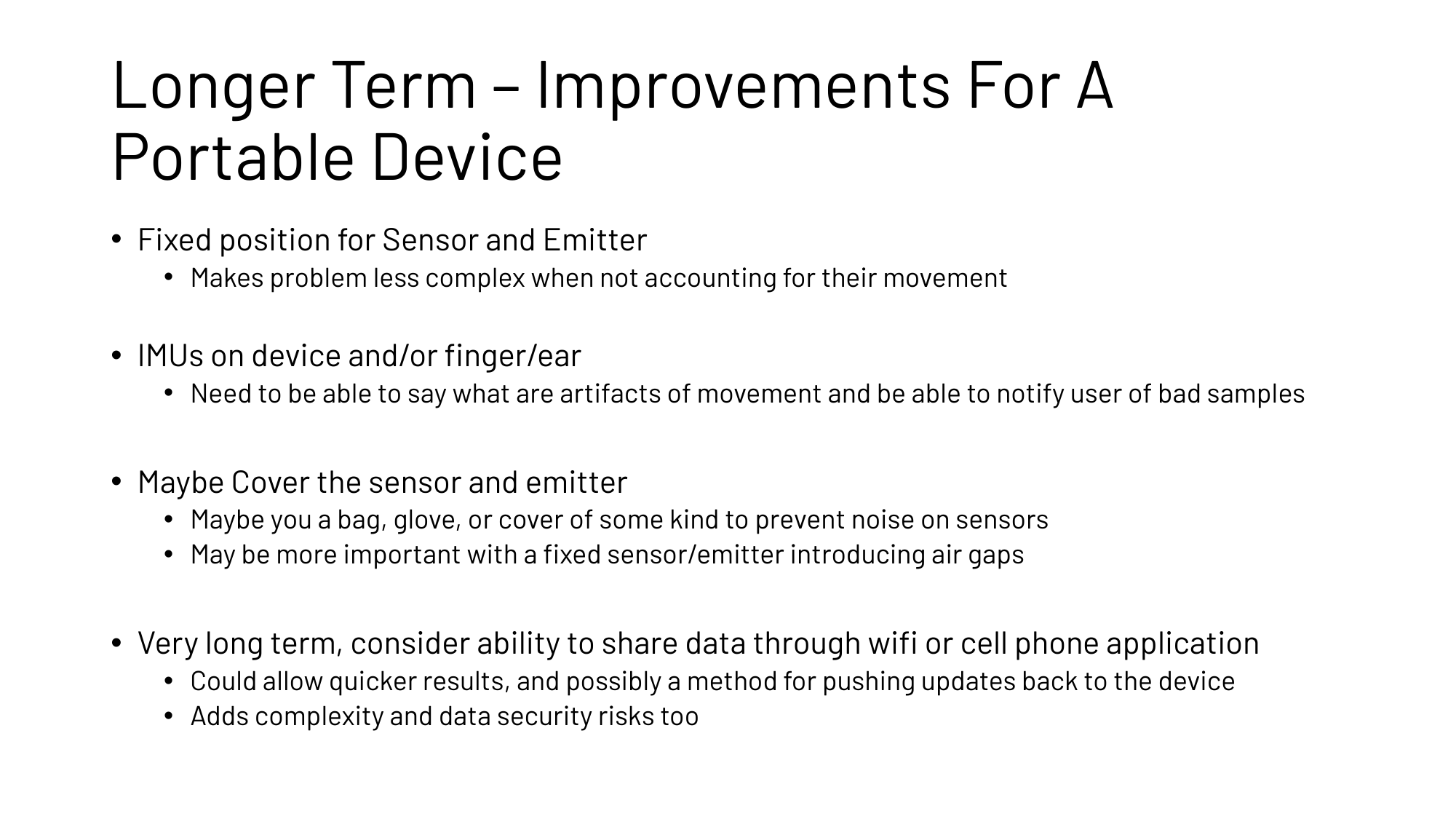

# Longer Term – Improvements For A Portable Device
Fixed position for Sensor and Emitter
Makes problem less complex when not accounting for their movement

IMUs on device and/or finger/ear
Need to be able to say what are artifacts of movement and be able to notify user of bad samples

Maybe Cover the sensor and emitter
Maybe you a bag, glove, or cover of some kind to prevent noise on sensors
May be more important with a fixed sensor/emitter introducing air gaps

Very long term, consider ability to share data through wifi or cell phone application
Could allow quicker results, and possibly a method for pushing updates back to the device
Adds complexity and data security risks too